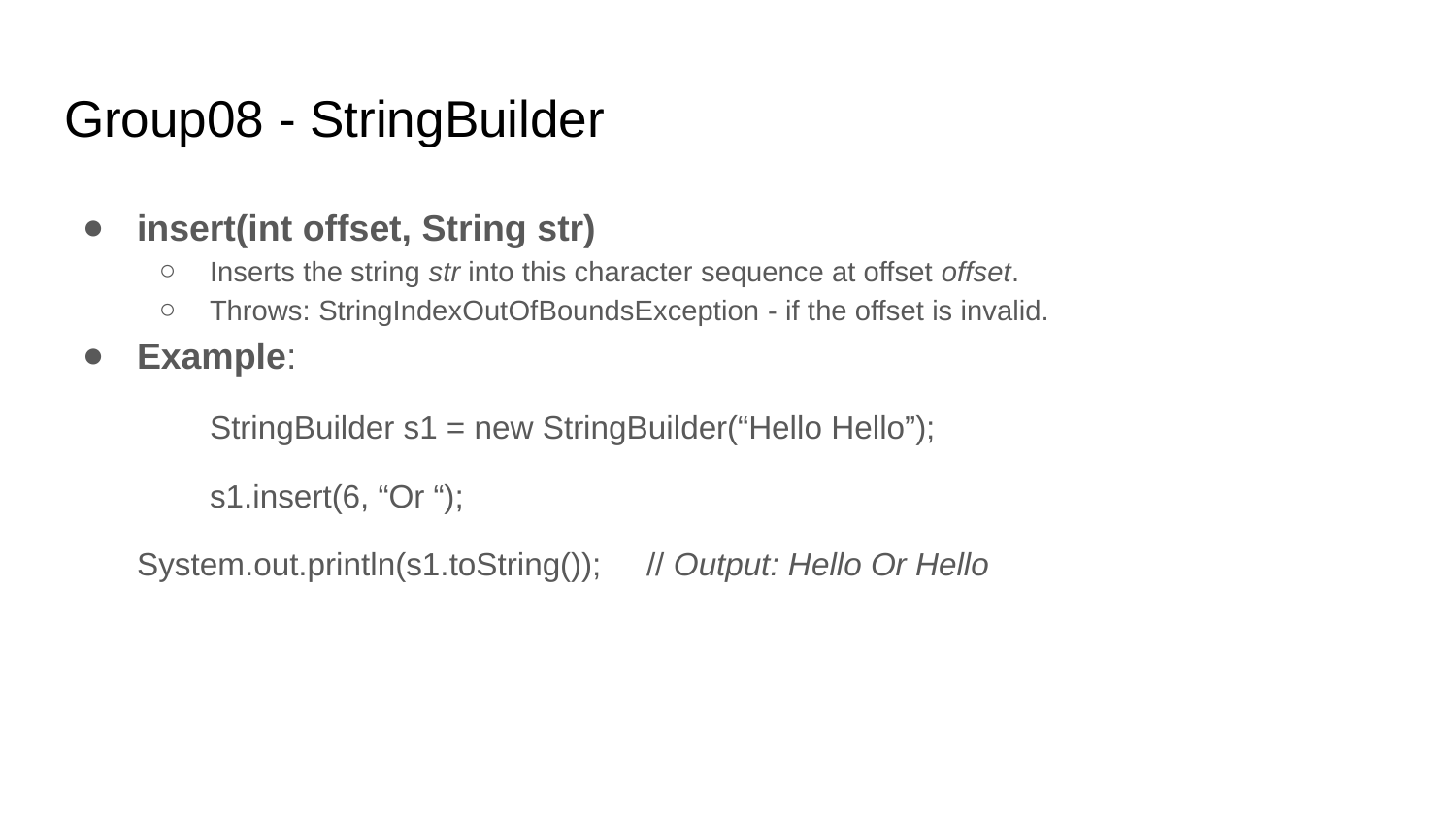

# Group08 - StringBuilder
insert(int offset, String str)
Inserts the string str into this character sequence at offset offset.
Throws: StringIndexOutOfBoundsException - if the offset is invalid.
Example:
	StringBuilder s1 = new StringBuilder(“Hello Hello”);
	s1.insert(6, “Or “);
System.out.println(s1.toString()); 	// Output: Hello Or Hello